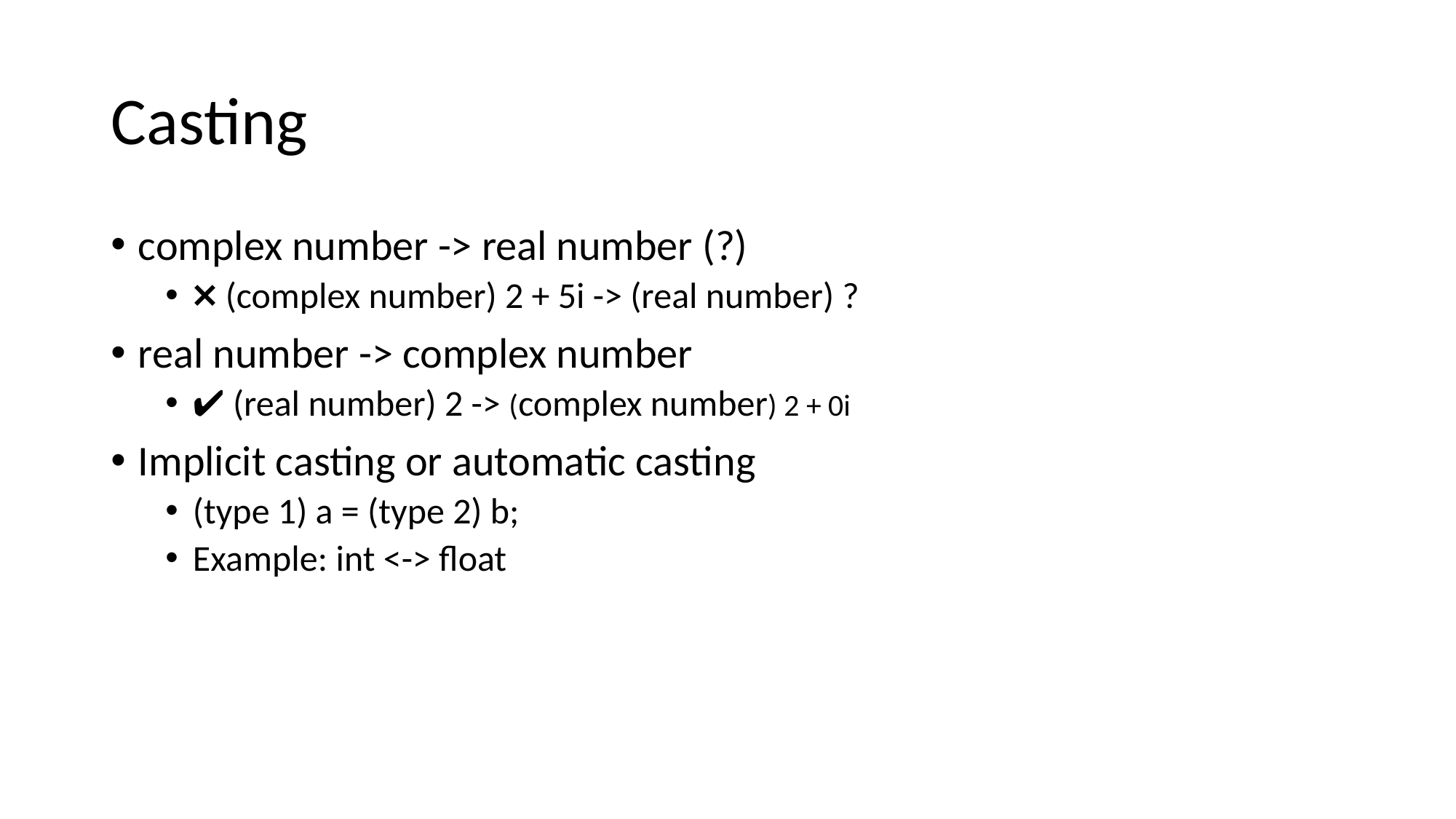

# Casting
complex number -> real number (?)
❌ (complex number) 2 + 5i -> (real number) ?
real number -> complex number
✔ (real number) 2 -> (complex number) 2 + 0i
Implicit casting or automatic casting
(type 1) a = (type 2) b;
Example: int <-> float